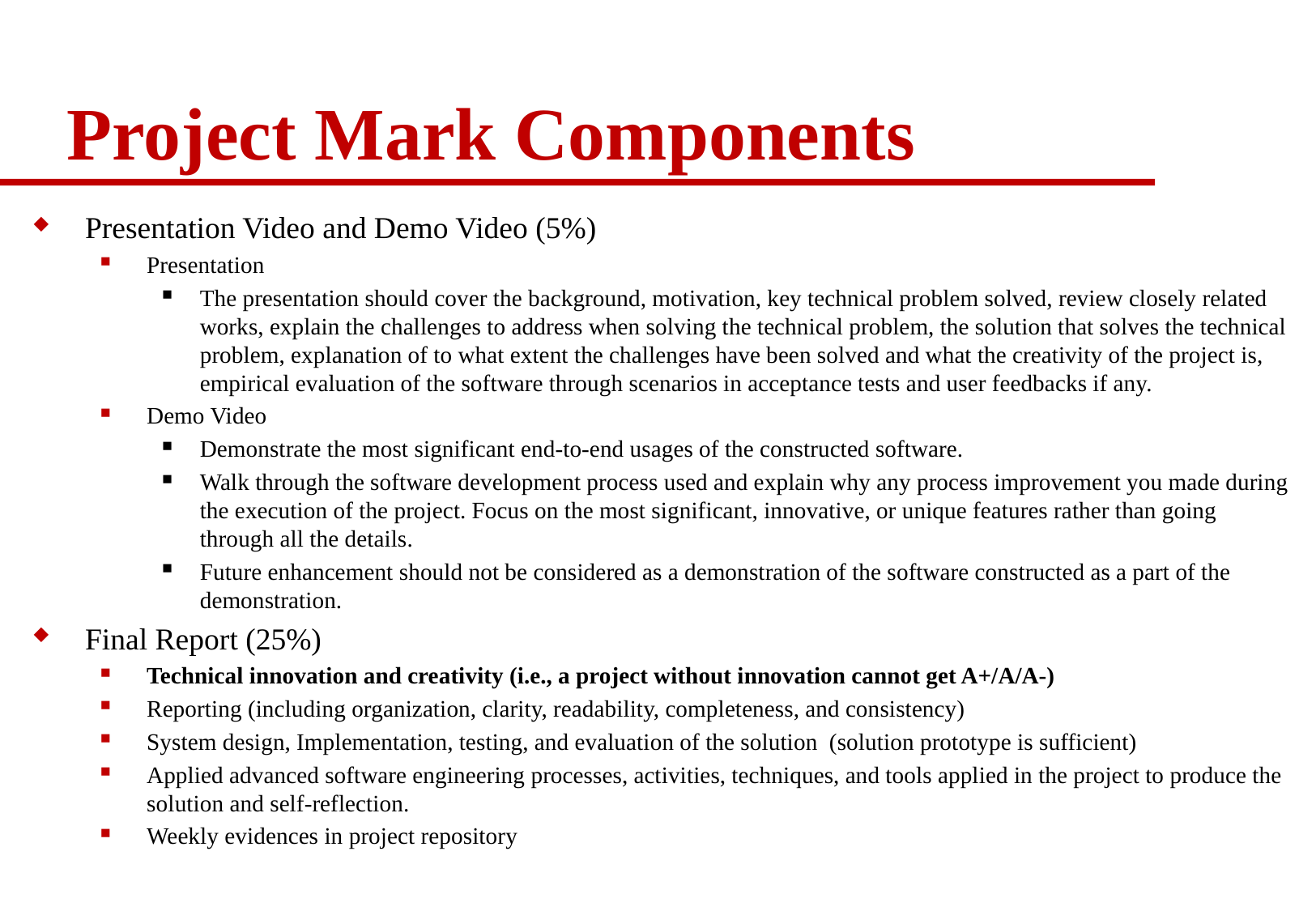

# Project Mark Components
Presentation Video and Demo Video (5%)
Presentation
The presentation should cover the background, motivation, key technical problem solved, review closely related works, explain the challenges to address when solving the technical problem, the solution that solves the technical problem, explanation of to what extent the challenges have been solved and what the creativity of the project is, empirical evaluation of the software through scenarios in acceptance tests and user feedbacks if any.
Demo Video
Demonstrate the most significant end-to-end usages of the constructed software.
Walk through the software development process used and explain why any process improvement you made during the execution of the project. Focus on the most significant, innovative, or unique features rather than going through all the details.
Future enhancement should not be considered as a demonstration of the software constructed as a part of the demonstration.
Final Report (25%)
Technical innovation and creativity (i.e., a project without innovation cannot get A+/A/A-)
Reporting (including organization, clarity, readability, completeness, and consistency)
System design, Implementation, testing, and evaluation of the solution  (solution prototype is sufficient)
Applied advanced software engineering processes, activities, techniques, and tools applied in the project to produce the solution and self-reflection.
Weekly evidences in project repository

6